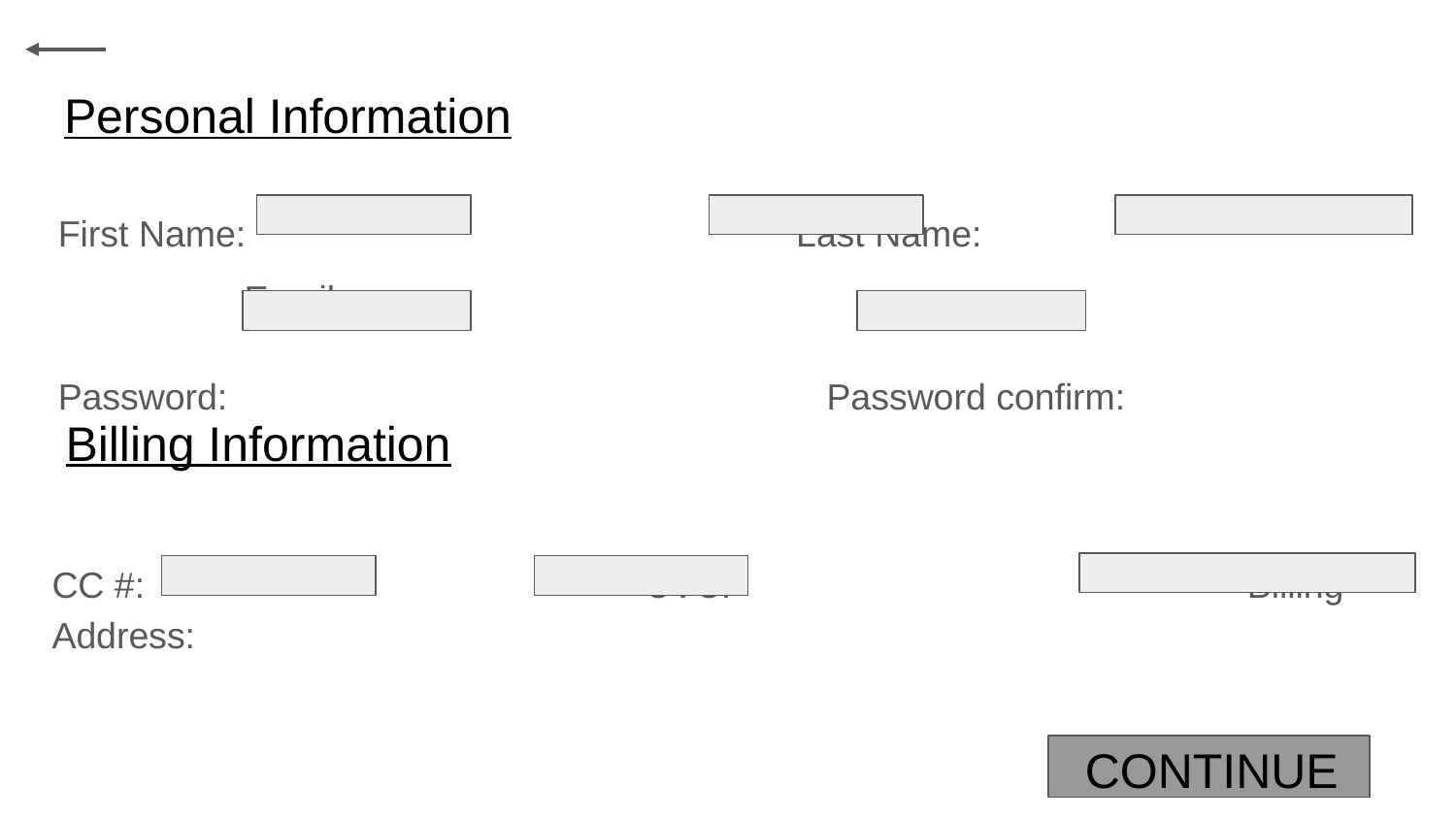

# Personal Information
First Name: 				 Last Name:				    Email:
Password:				    Password confirm:

 Billing Information
CC #: 				 CVC:				   Billing Address:

CONTINUE